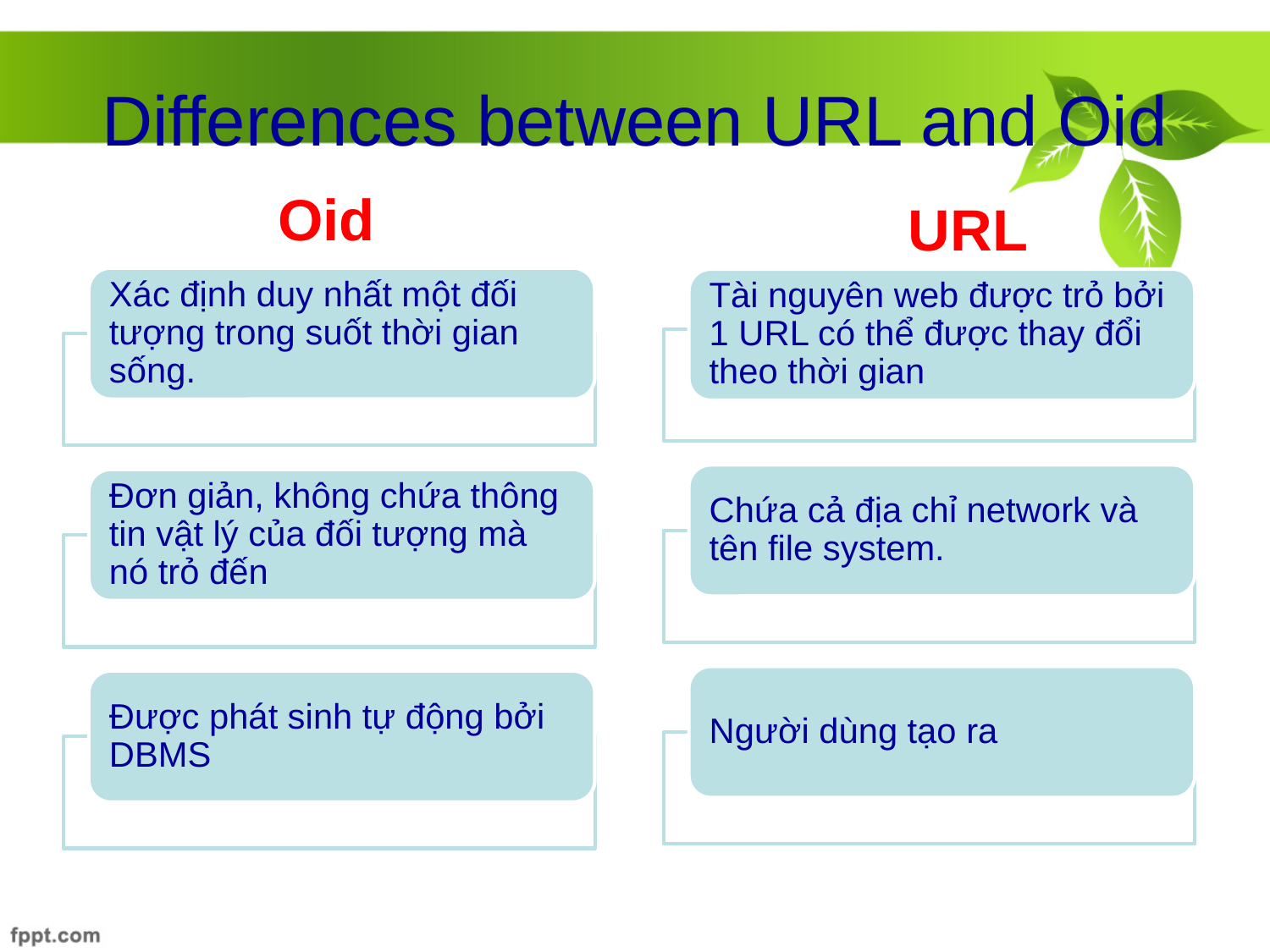

# Differences between URL and Oid
Oid
URL
Tài nguyên web được trỏ bởi 1 URL có thể được thay đổi theo thời gian
Chứa cả địa chỉ network và tên file system.
Người dùng tạo ra
Xác định duy nhất một đối tượng trong suốt thời gian sống.
Đơn giản, không chứa thông tin vật lý của đối tượng mà nó trỏ đến
Được phát sinh tự động bởi DBMS